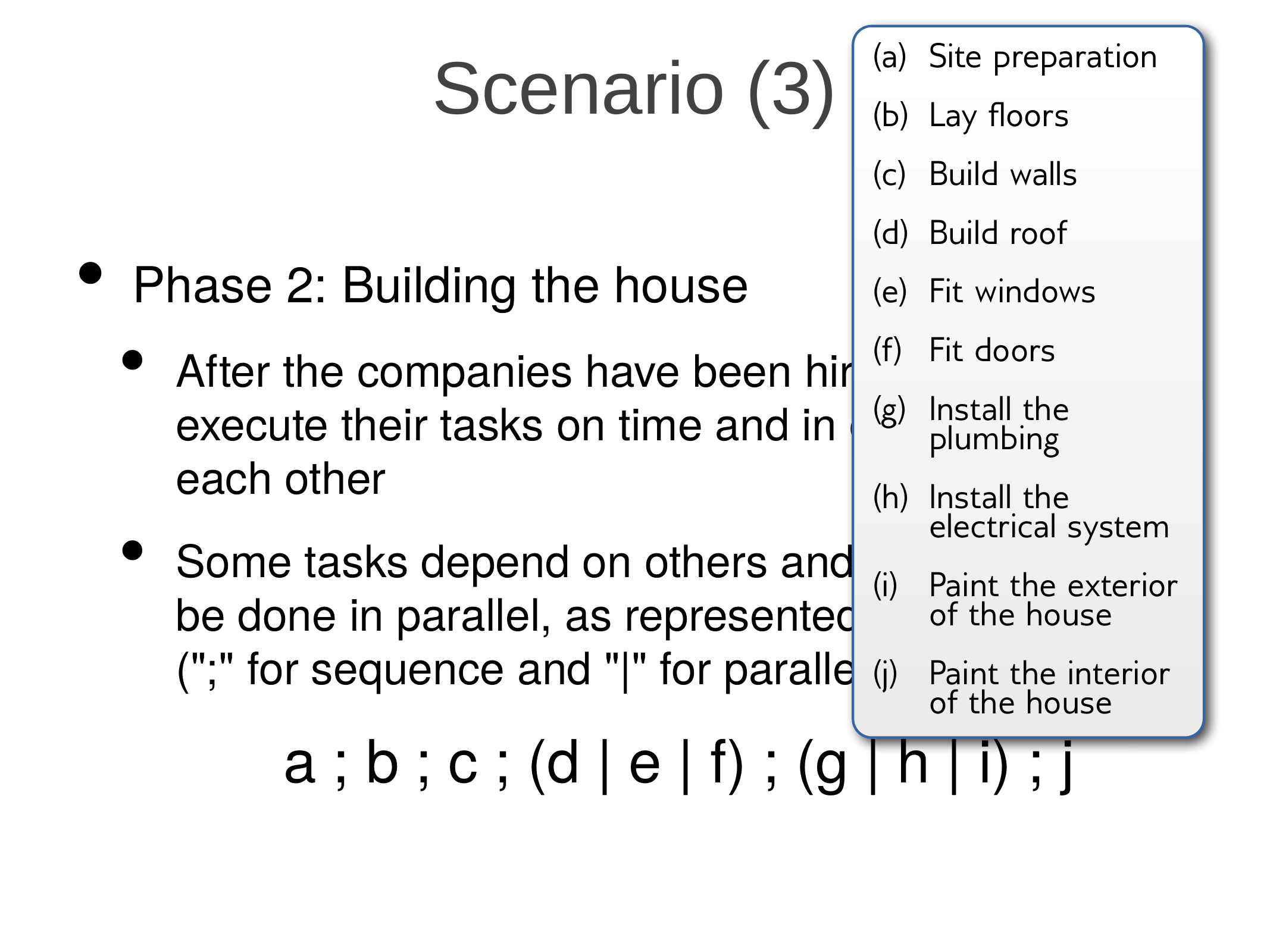

# Scenario (3)
Site preparation
Lay floors
Build walls
Build roof
Fit windows
Fit doors
Install the
plumbing
Install the
electrical system
Paint the exterior
of the house
Paint the interior
of the house
Phase 2: Building the house
After the companies have been hired, they have to execute their tasks on time and in coordination with each other
Some tasks depend on others and some tasks can be done in parallel, as represented by the workflow (";" for sequence and "|" for parallel)
	a ; b ; c ; (d | e | f) ; (g | h | i) ; j
4